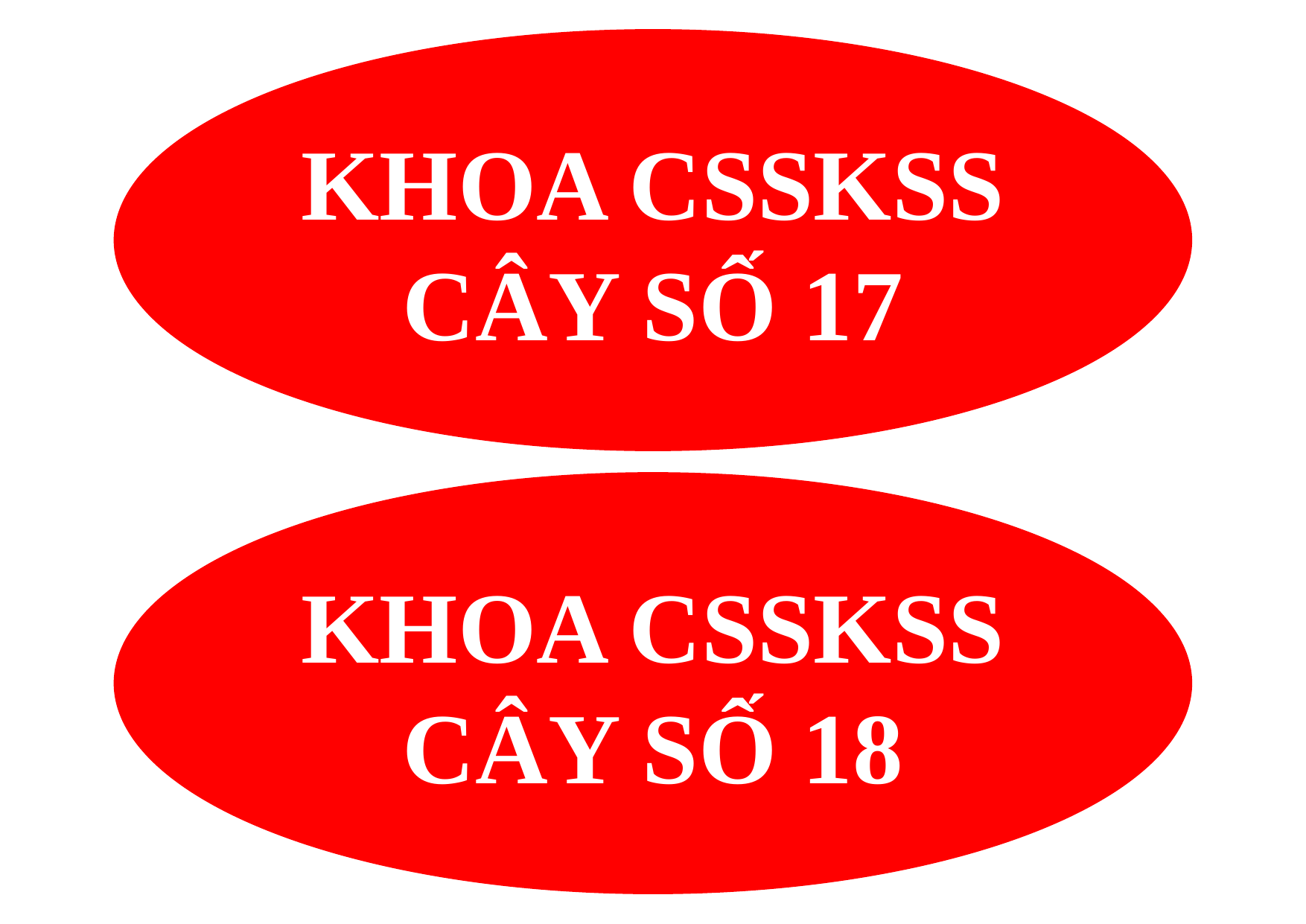

KHOA CSSKSS
CÂY SỐ 17
KHOA CSSKSS
CÂY SỐ 18